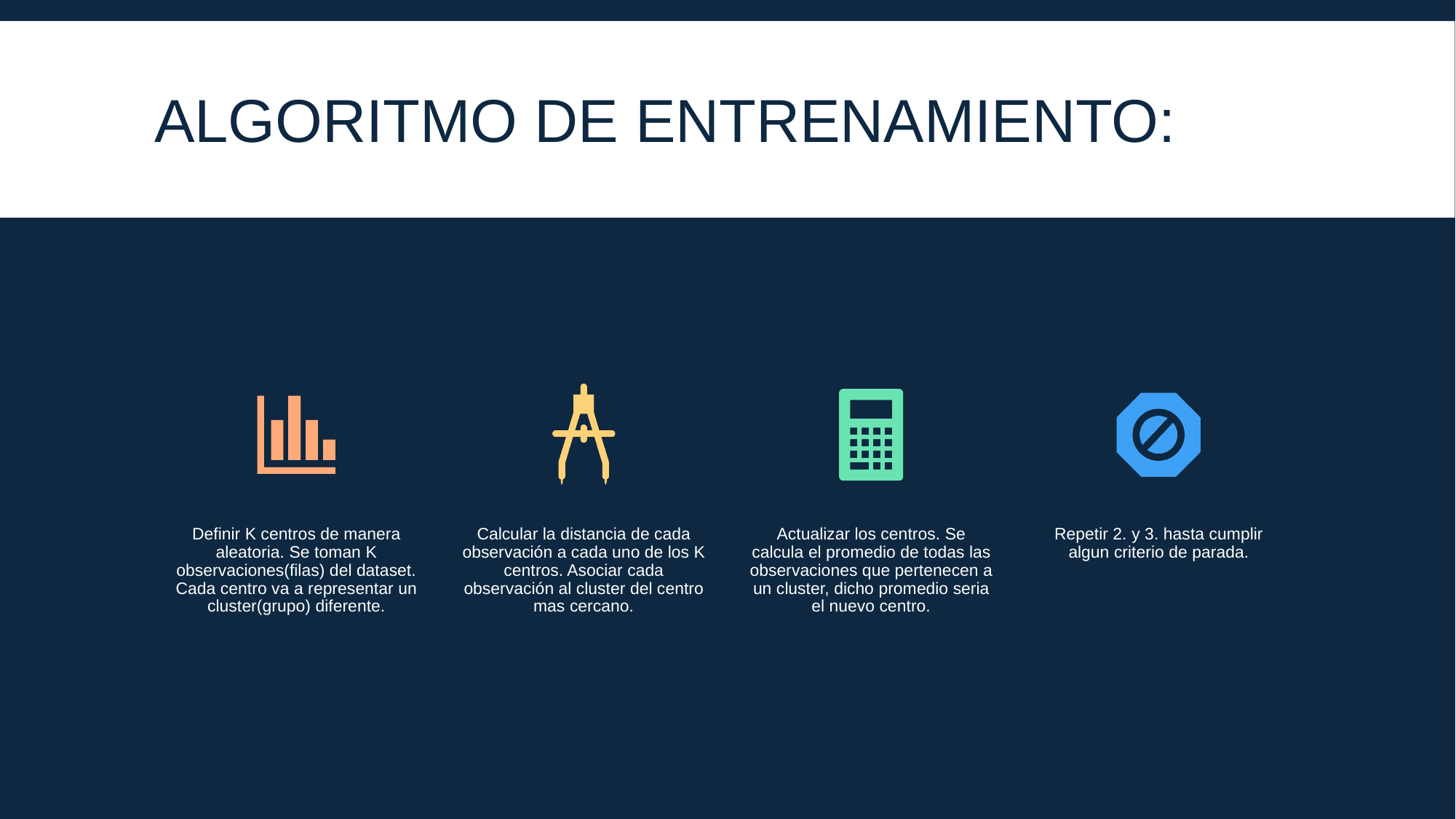

# Algoritmo de entrenamiento:
Definir K centros de manera aleatoria. Se toman K observaciones(filas) del dataset. Cada centro va a representar un cluster(grupo) diferente.
Calcular la distancia de cada observación a cada uno de los K centros. Asociar cada observación al cluster del centro mas cercano.
Actualizar los centros. Se calcula el promedio de todas las observaciones que pertenecen a un cluster, dicho promedio seria el nuevo centro.
Repetir 2. y 3. hasta cumplir algun criterio de parada.